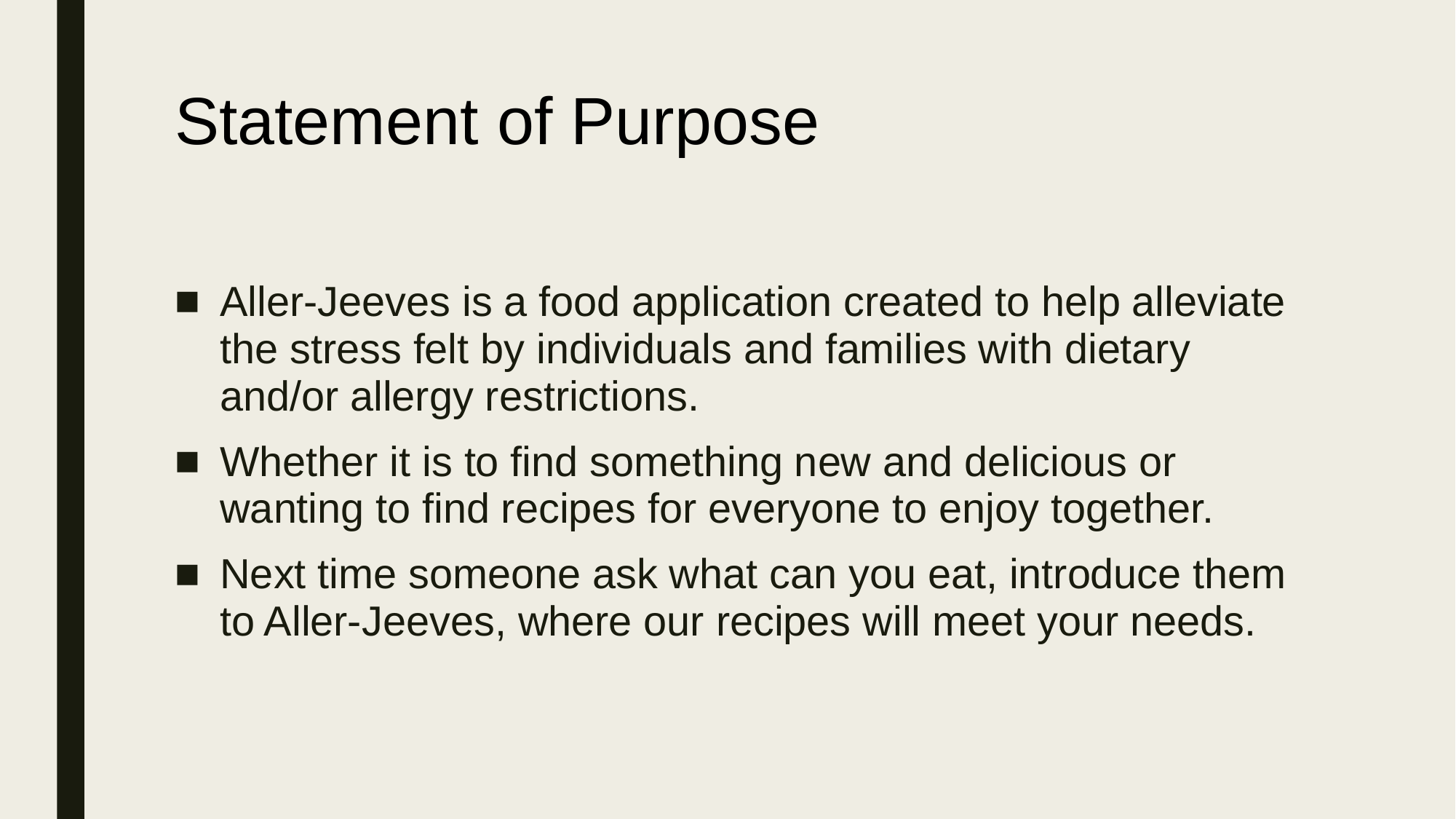

# Statement of Purpose
Aller-Jeeves is a food application created to help alleviate the stress felt by individuals and families with dietary and/or allergy restrictions.
Whether it is to find something new and delicious or wanting to find recipes for everyone to enjoy together.
Next time someone ask what can you eat, introduce them to Aller-Jeeves, where our recipes will meet your needs.